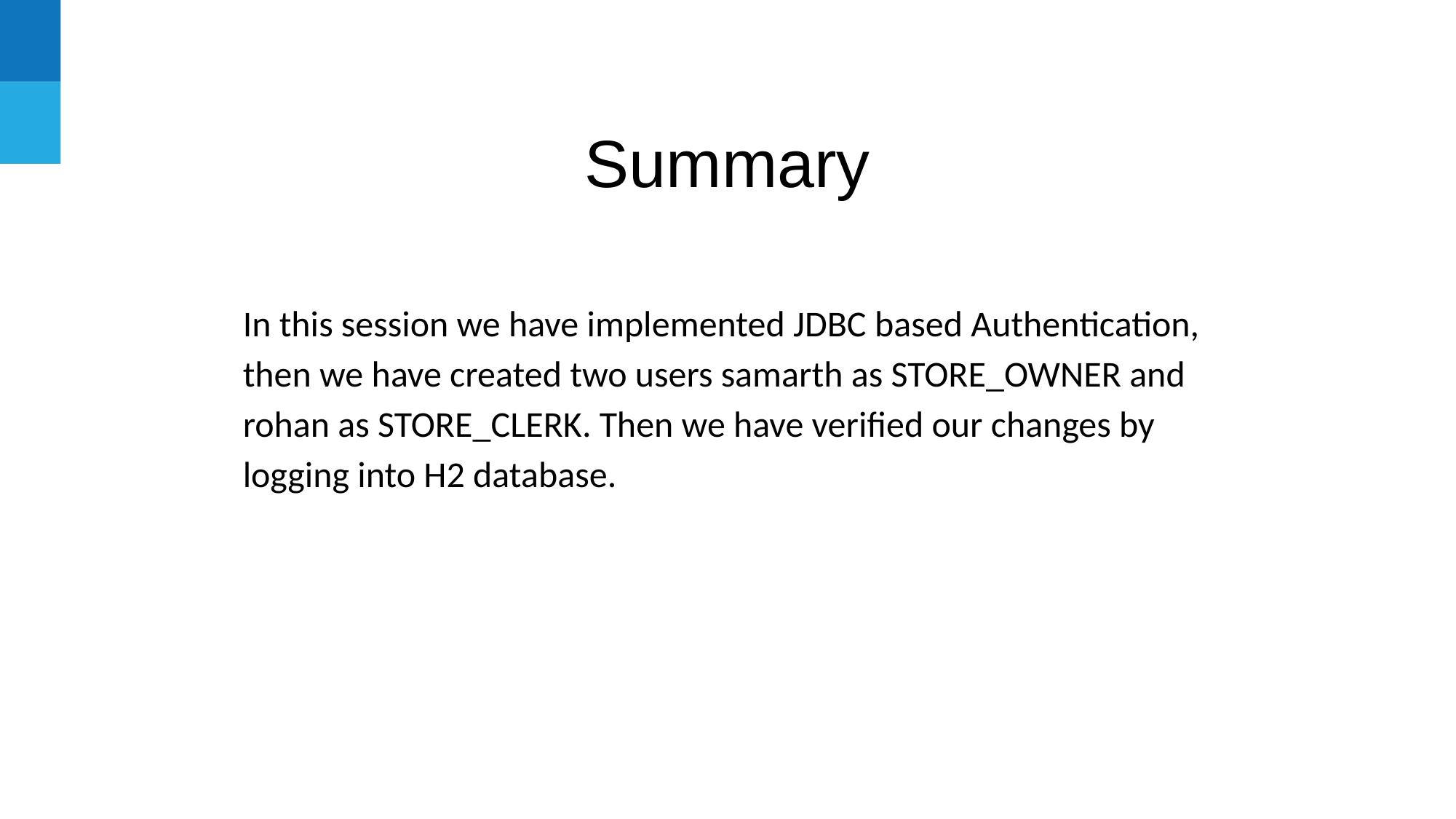

# Summary
In this session we have implemented JDBC based Authentication, then we have created two users samarth as STORE_OWNER and rohan as STORE_CLERK. Then we have verified our changes by logging into H2 database.